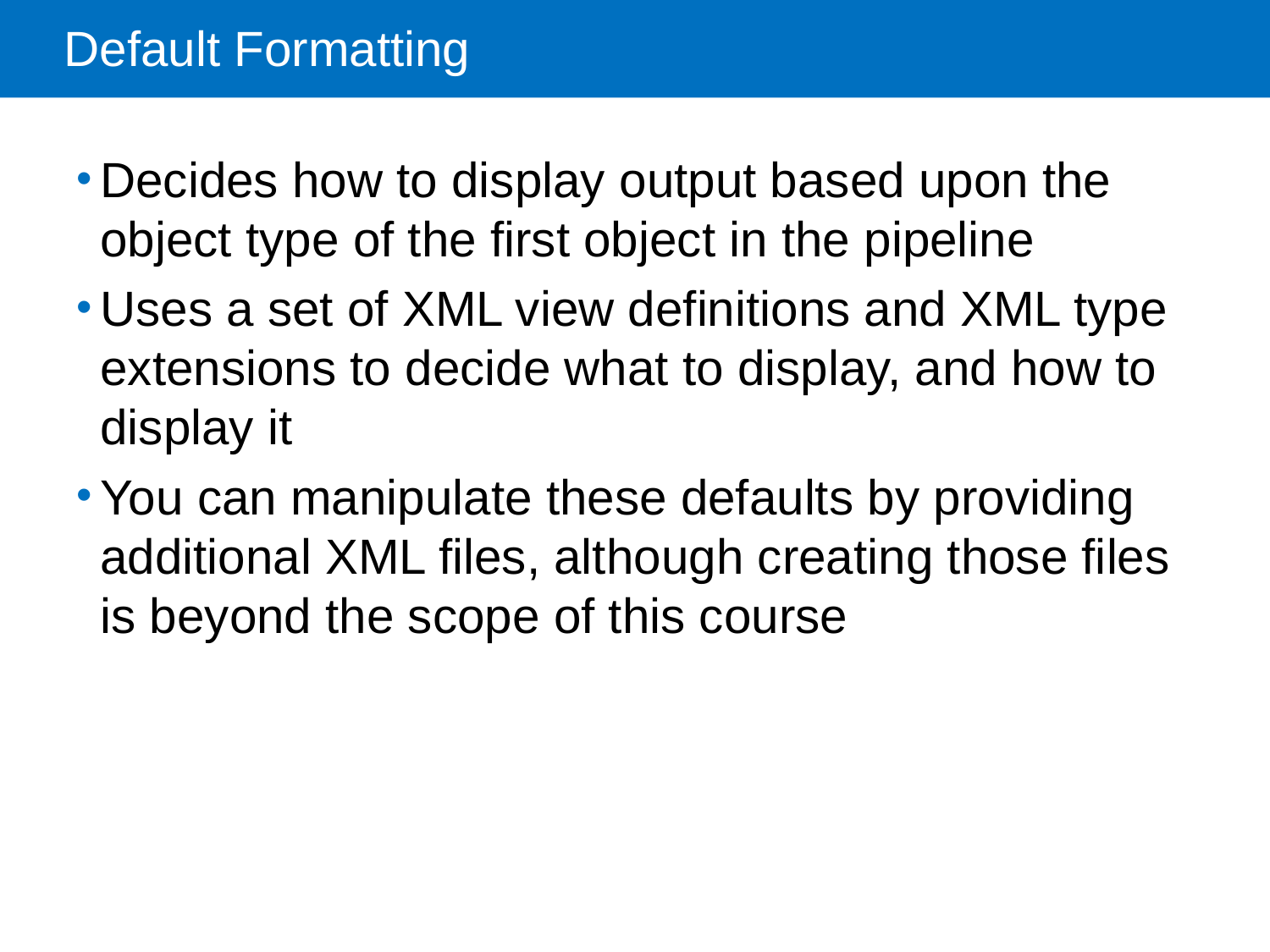

# Default Formatting
Decides how to display output based upon the object type of the first object in the pipeline
Uses a set of XML view definitions and XML type extensions to decide what to display, and how to display it
You can manipulate these defaults by providing additional XML files, although creating those files is beyond the scope of this course